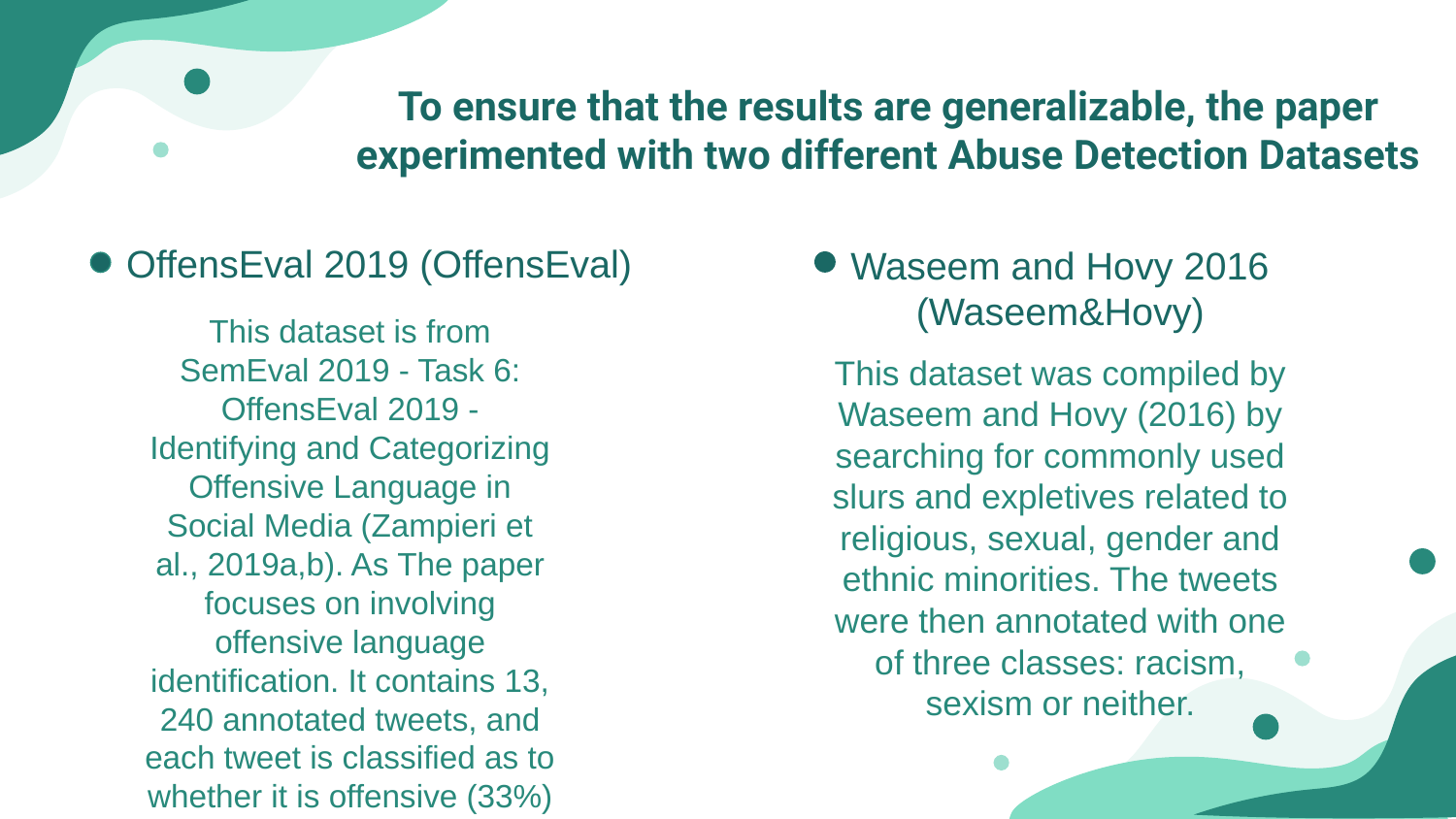

# To ensure that the results are generalizable, the paper experimented with two different Abuse Detection Datasets
OffensEval 2019 (OffensEval)

Waseem and Hovy 2016 (Waseem&Hovy)

This dataset is from SemEval 2019 - Task 6: OffensEval 2019 - Identifying and Categorizing Offensive Language in Social Media (Zampieri et al., 2019a,b). As The paper focuses on involving offensive language identification. It contains 13, 240 annotated tweets, and each tweet is classified as to whether it is offensive (33%) or not (67%).
This dataset was compiled by Waseem and Hovy (2016) by searching for commonly used slurs and expletives related to religious, sexual, gender and ethnic minorities. The tweets were then annotated with one of three classes: racism, sexism or neither.